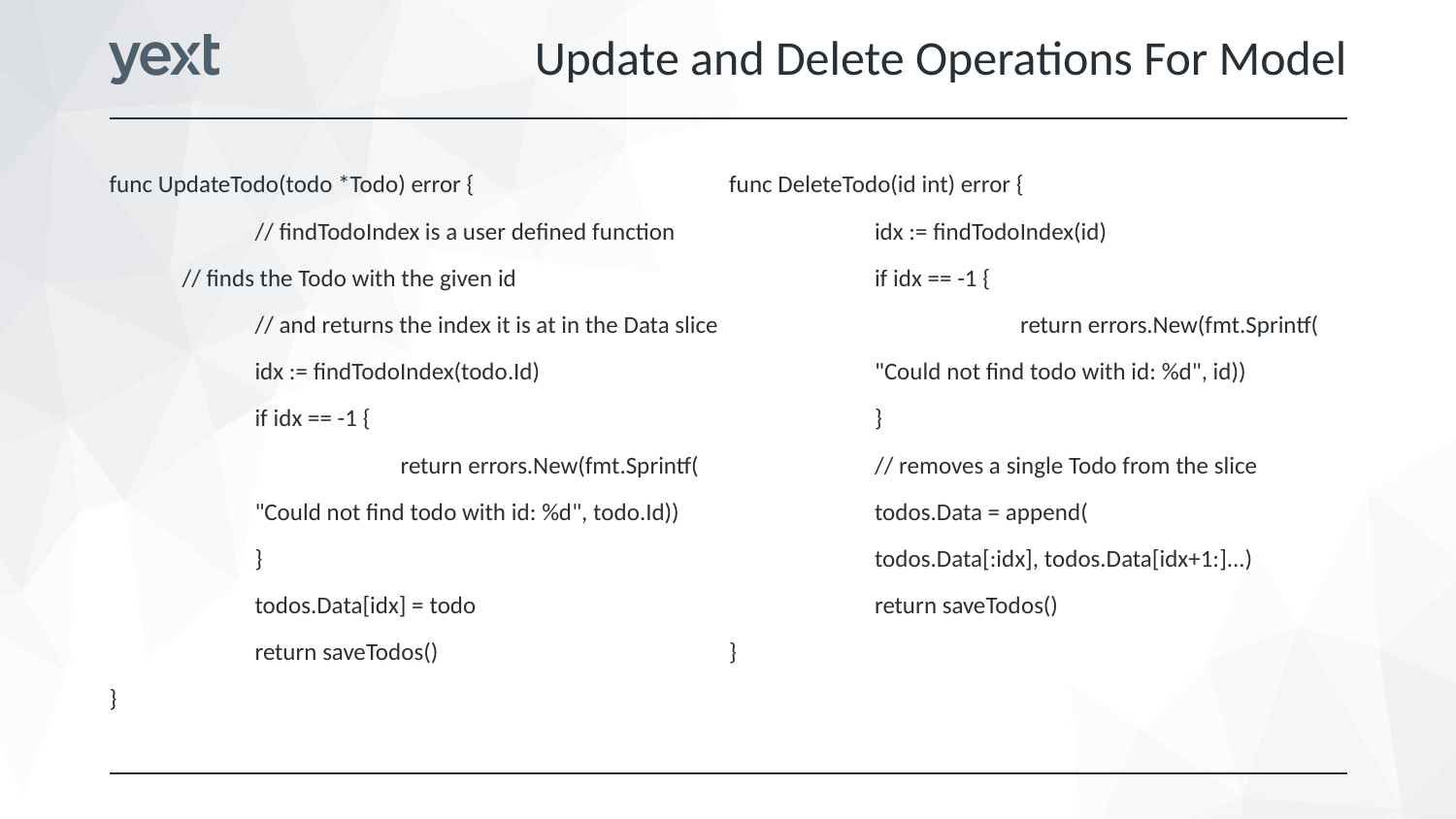

Update and Delete Operations For Model
func UpdateTodo(todo *Todo) error {
	// findTodoIndex is a user defined function
// finds the Todo with the given id
	// and returns the index it is at in the Data slice
	idx := findTodoIndex(todo.Id)
	if idx == -1 {
		return errors.New(fmt.Sprintf(
"Could not find todo with id: %d", todo.Id))
	}
	todos.Data[idx] = todo
	return saveTodos()
}

func DeleteTodo(id int) error {
	idx := findTodoIndex(id)
	if idx == -1 {
		return errors.New(fmt.Sprintf(
"Could not find todo with id: %d", id))
	}
	// removes a single Todo from the slice
	todos.Data = append(
todos.Data[:idx], todos.Data[idx+1:]...)
	return saveTodos()
}